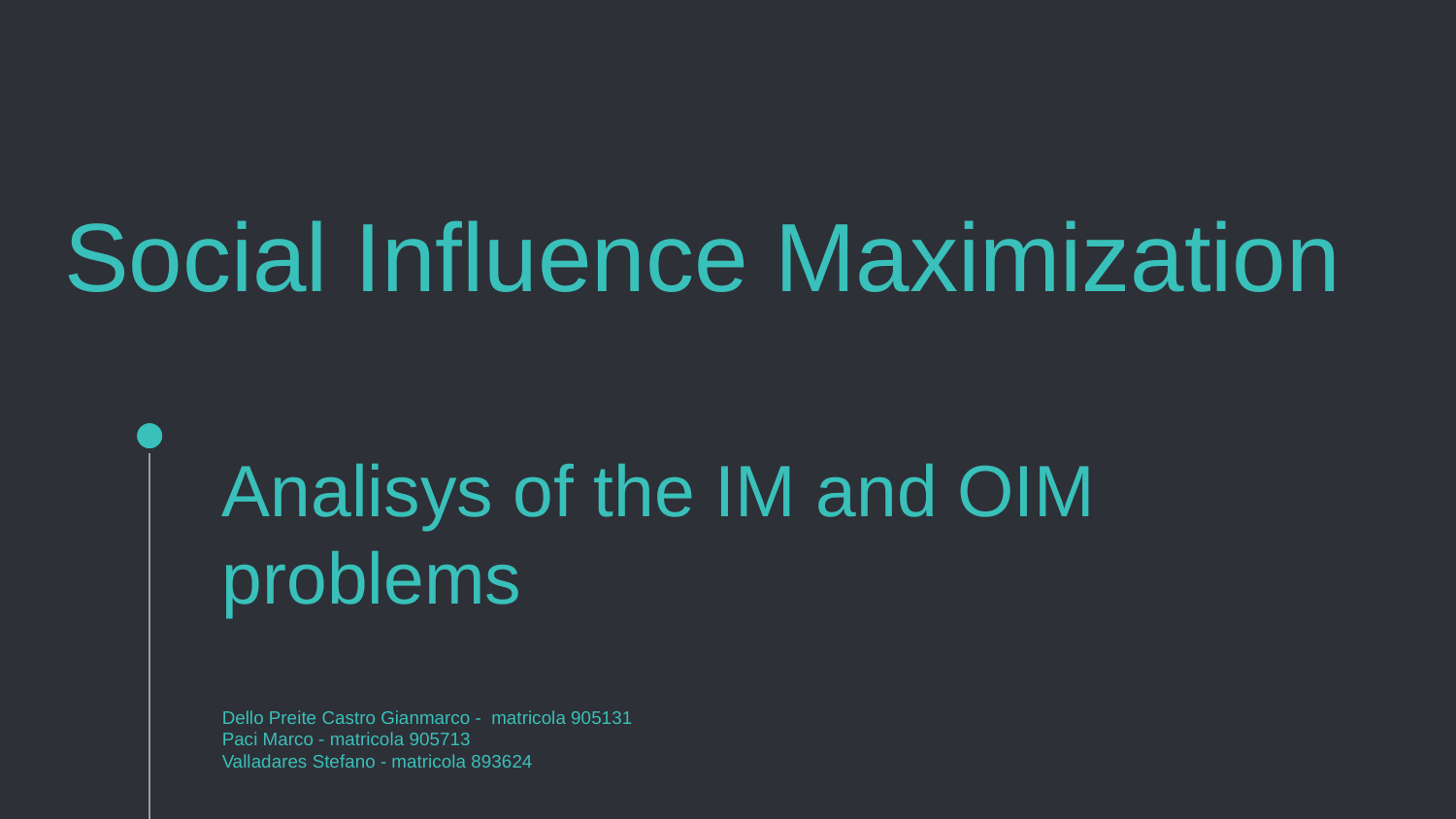

# Social Influence Maximization
Analisys of the IM and OIM problems

Dello Preite Castro Gianmarco -  matricola 905131
Paci Marco - matricola 905713
Valladares Stefano - matricola 893624